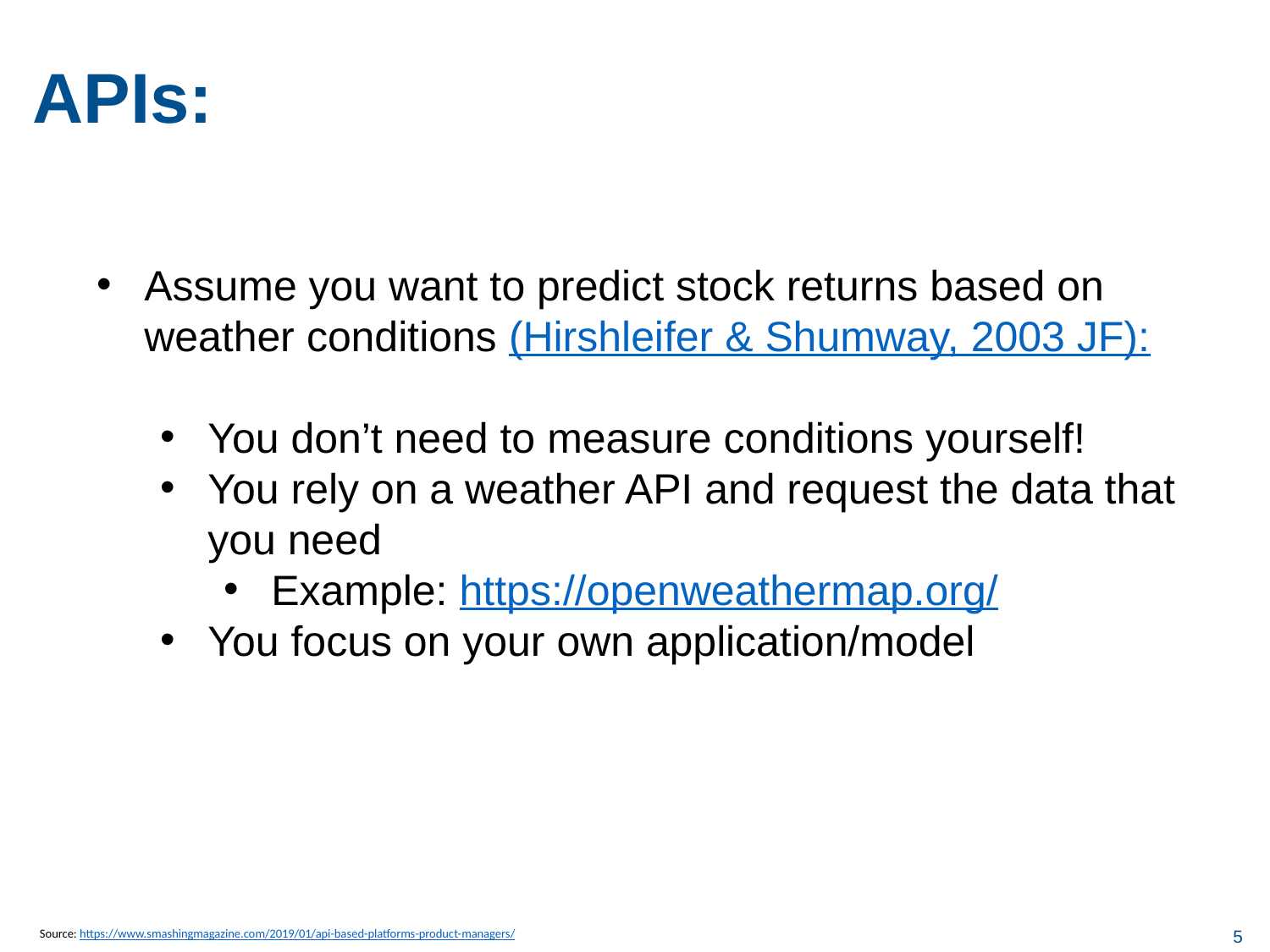

APIs:

Assume you want to predict stock returns based on weather conditions (Hirshleifer & Shumway, 2003 JF):

You don’t need to measure conditions yourself!
You rely on a weather API and request the data that you need
Example: https://openweathermap.org/
You focus on your own application/model
Source: https://www.smashingmagazine.com/2019/01/api-based-platforms-product-managers/
5